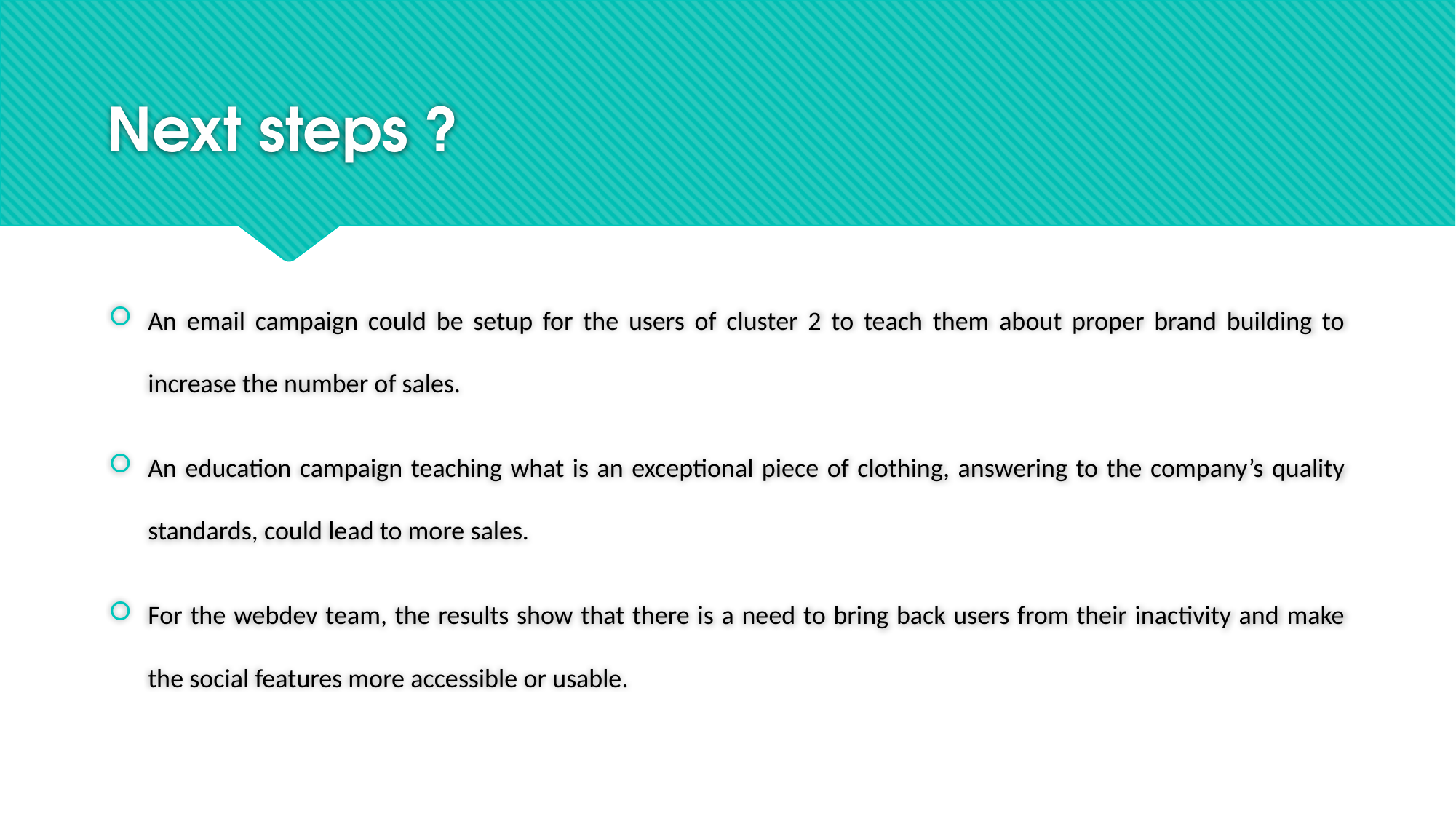

# Next steps ?
An email campaign could be setup for the users of cluster 2 to teach them about proper brand building to increase the number of sales.
An education campaign teaching what is an exceptional piece of clothing, answering to the company’s quality standards, could lead to more sales.
For the webdev team, the results show that there is a need to bring back users from their inactivity and make the social features more accessible or usable.